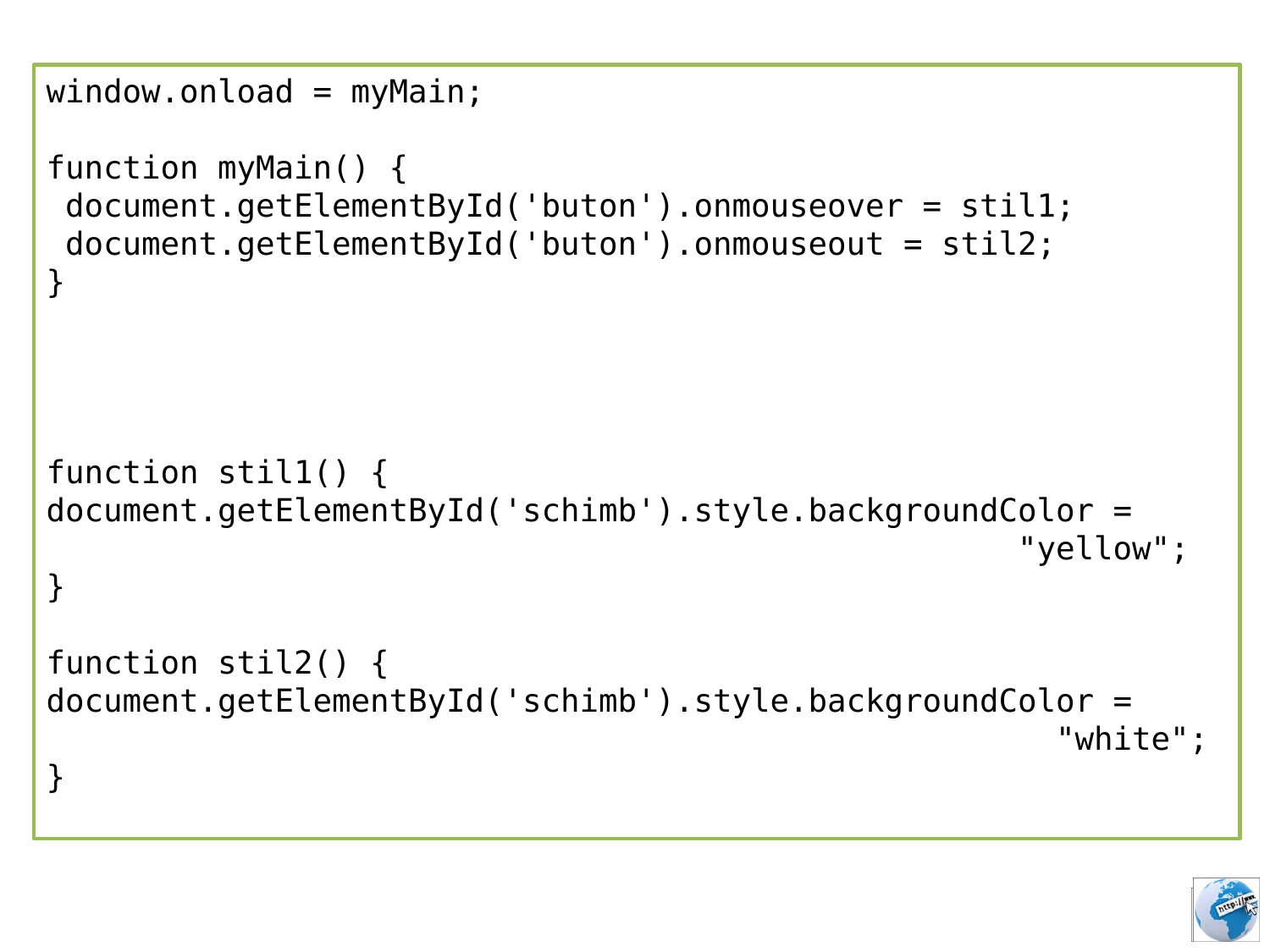

window.onload = myMain;

function myMain() {
 document.getElementById('buton').onmouseover = stil1;
 document.getElementById('buton').onmouseout = stil2;
}

function stil1() {
document.getElementById('schimb').style.backgroundColor =
                                                   "yellow";
}

function stil2() {
document.getElementById('schimb').style.backgroundColor =
                                                     "white";
}